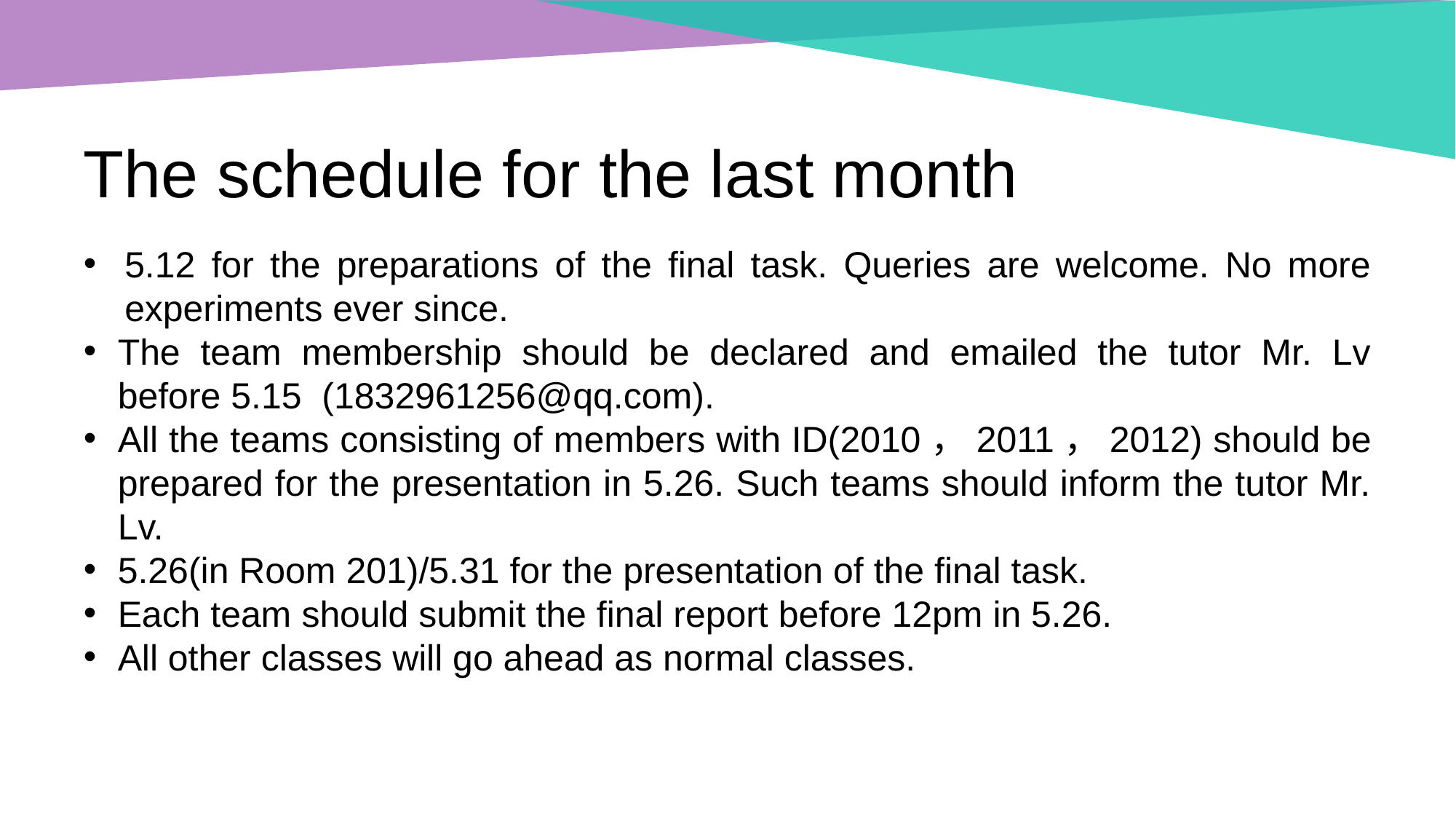

# The schedule for the last month
5.12 for the preparations of the final task. Queries are welcome. No more experiments ever since.
The team membership should be declared and emailed the tutor Mr. Lv before 5.15  (1832961256@qq.com).
All the teams consisting of members with ID(2010，2011，2012) should be prepared for the presentation in 5.26. Such teams should inform the tutor Mr. Lv.
5.26(in Room 201)/5.31 for the presentation of the final task.
Each team should submit the final report before 12pm in 5.26.
All other classes will go ahead as normal classes.